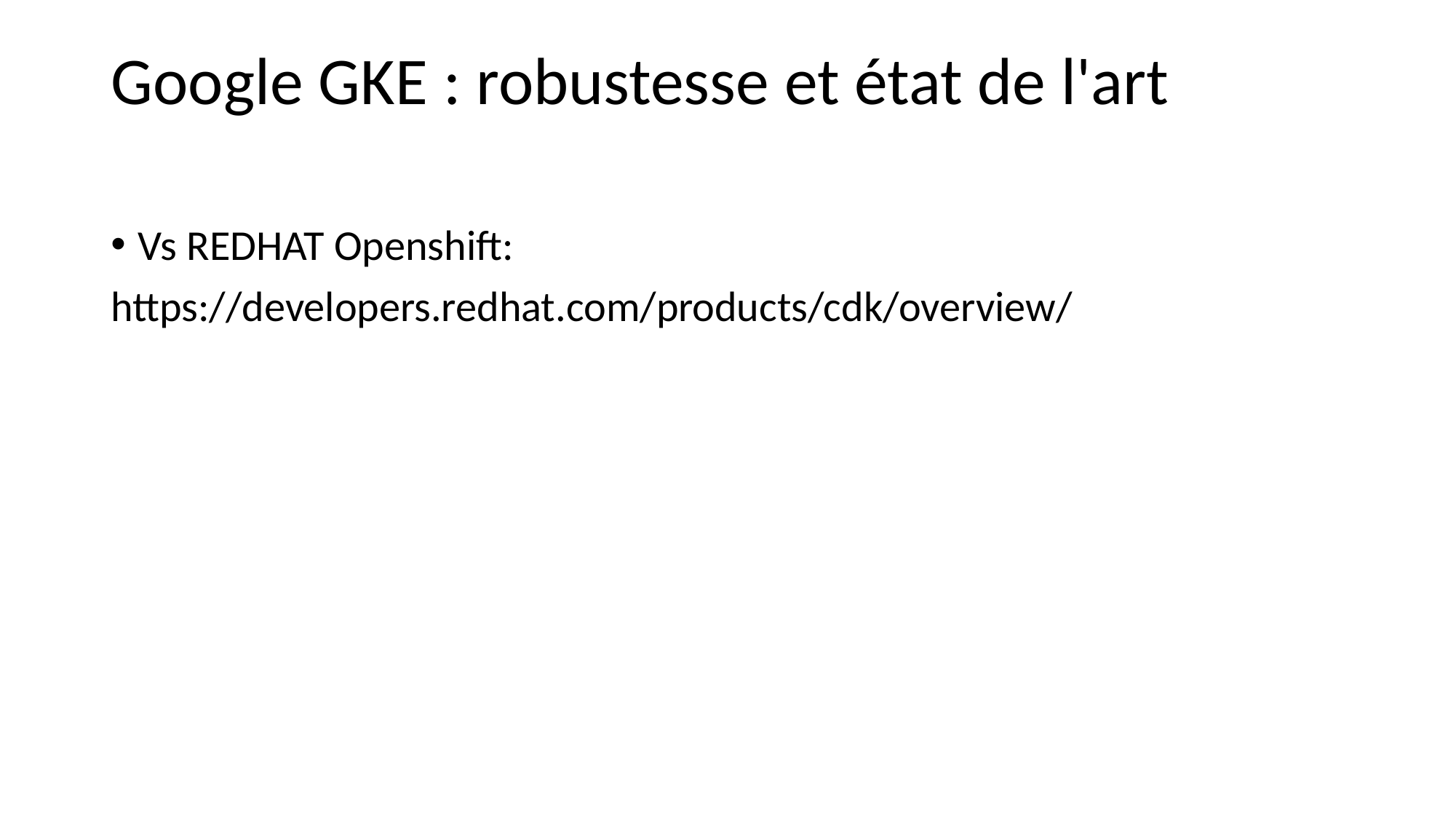

# Google GKE : robustesse et état de l'art
Vs REDHAT Openshift:
https://developers.redhat.com/products/cdk/overview/